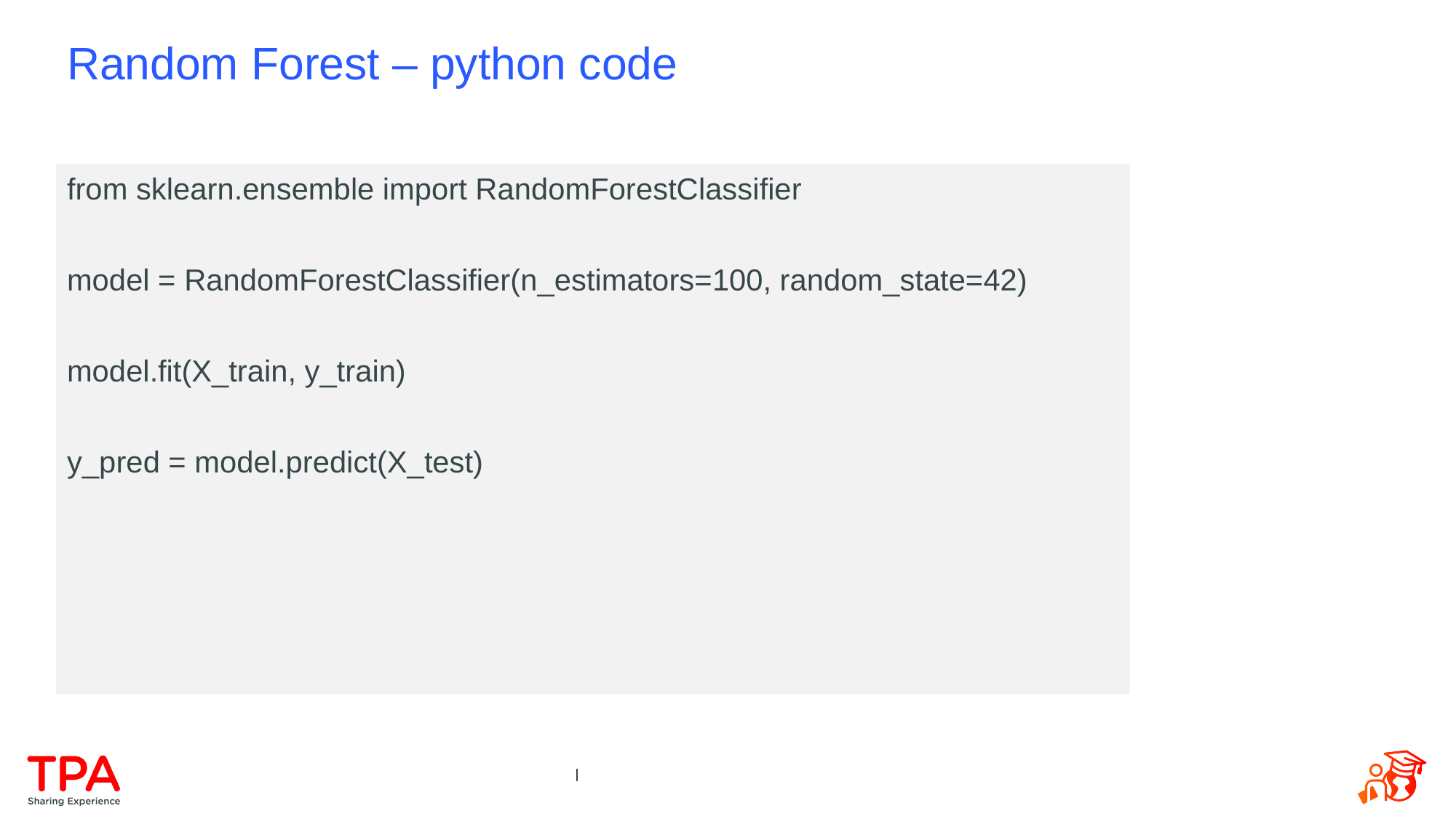

# Random Forest – python code
from sklearn.ensemble import RandomForestClassifier

model = RandomForestClassifier(n_estimators=100, random_state=42)

model.fit(X_train, y_train)

y_pred = model.predict(X_test)